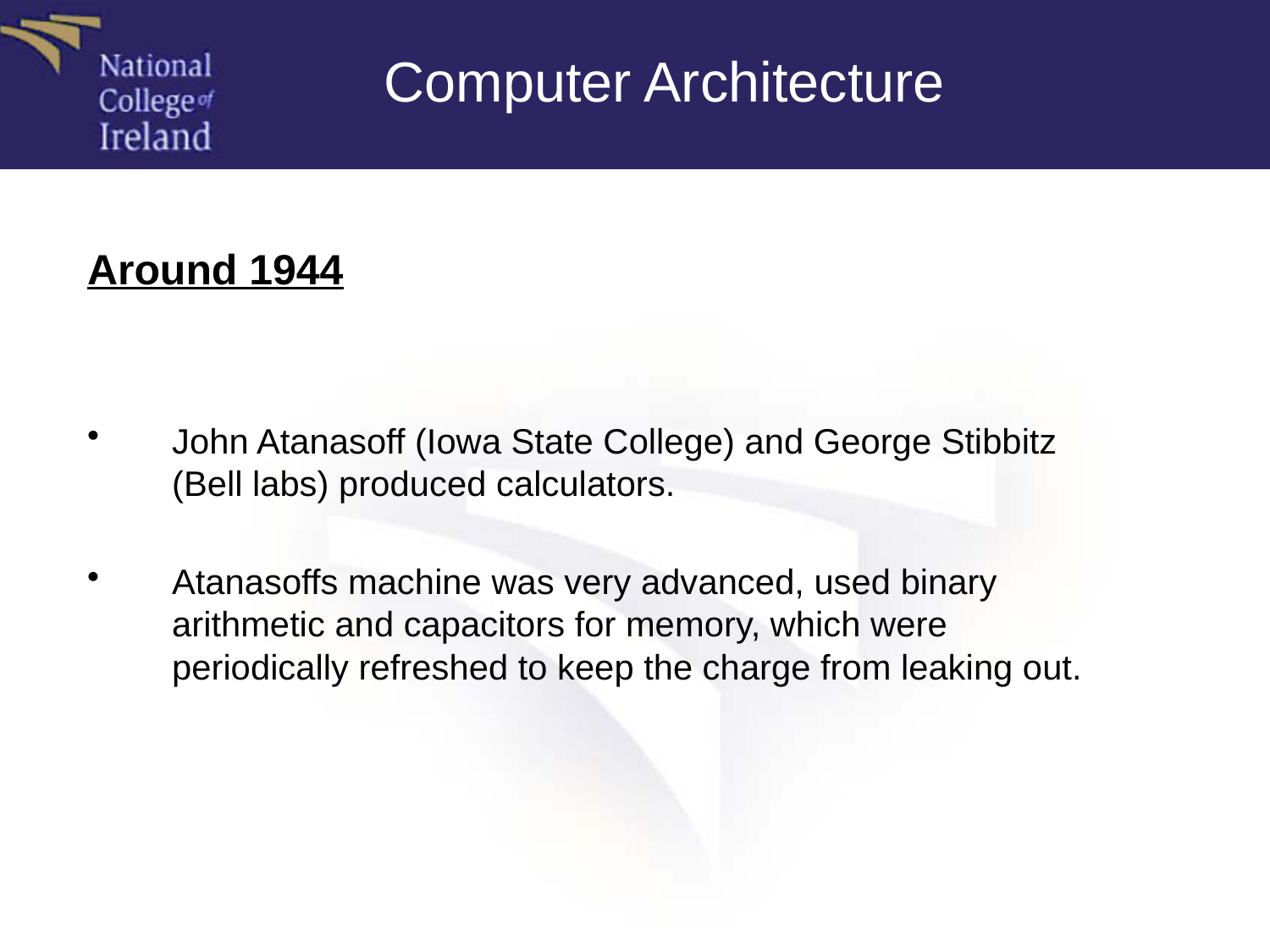

Computer Architecture
Around 1944

John Atanasoff (Iowa State College) and George Stibbitz (Bell labs) produced calculators.

Atanasoffs machine was very advanced, used binary arithmetic and capacitors for memory, which were periodically refreshed to keep the charge from leaking out.